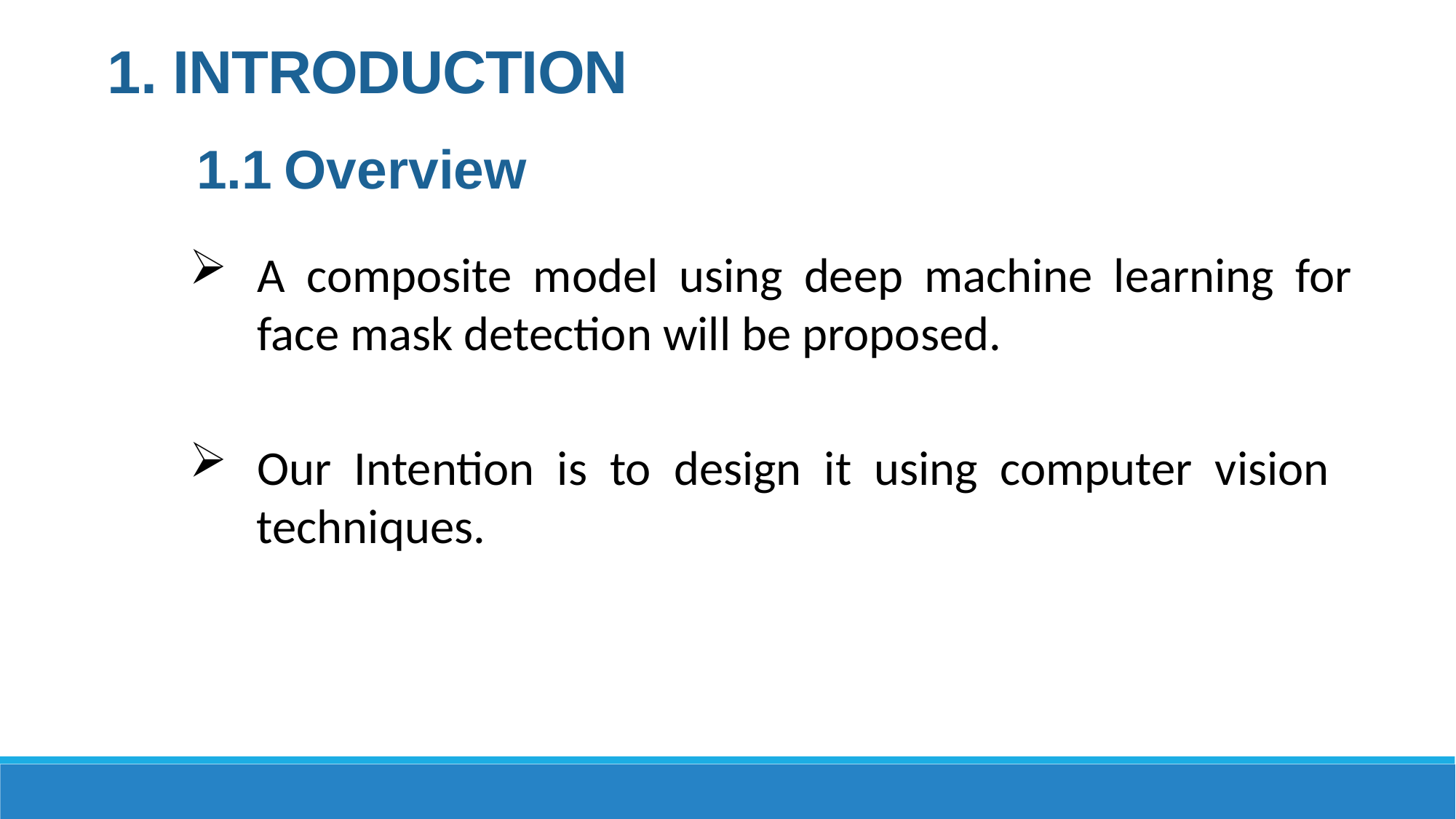

1. INTRODUCTION
1.1 Overview
A composite model using deep machine learning for face mask detection will be proposed.

 Our Intention is to design it using computer vision
  techniques.